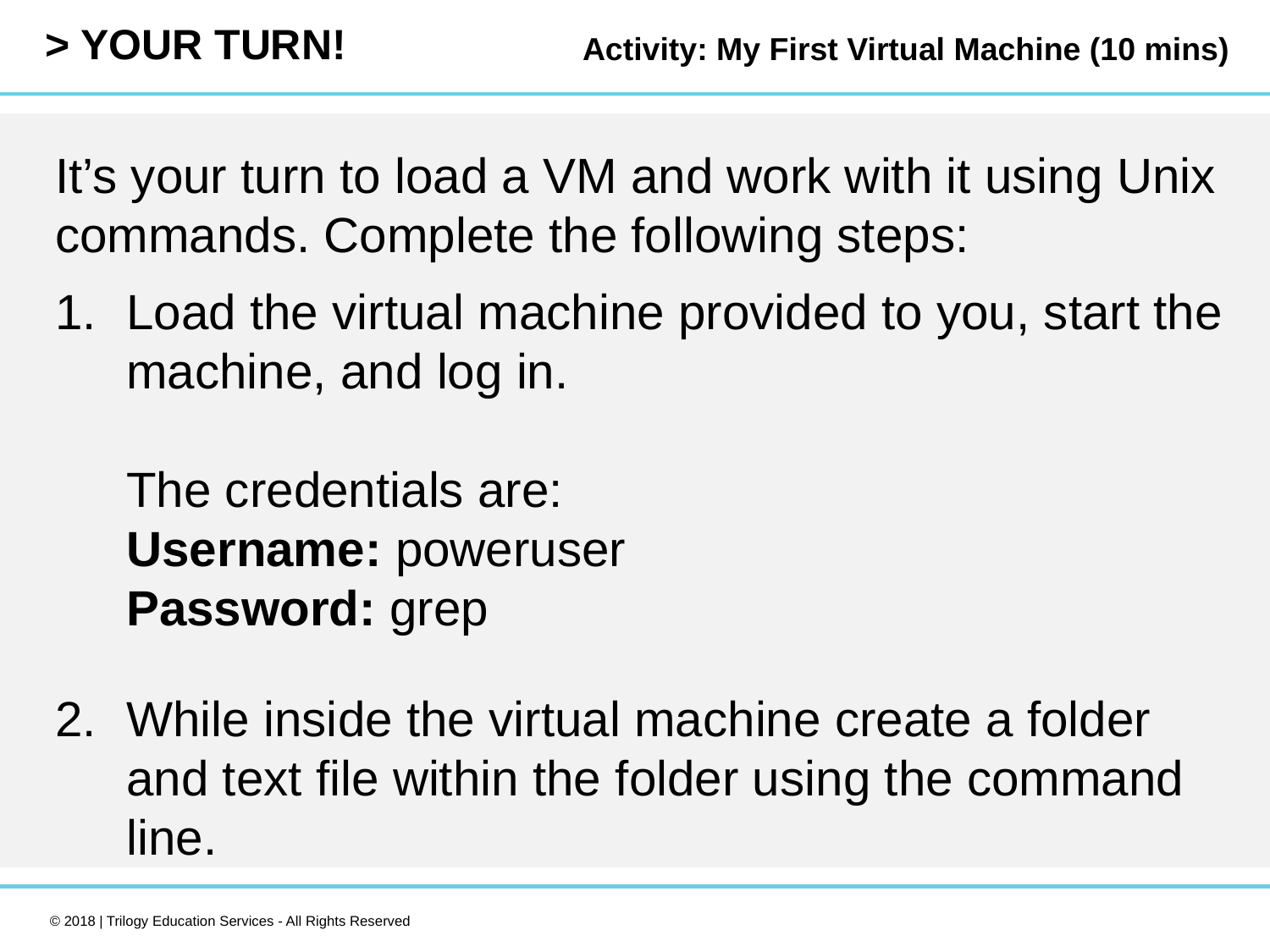

Activity: My First Virtual Machine (10 mins)
It’s your turn to load a VM and work with it using Unix commands. Complete the following steps:
Load the virtual machine provided to you, start the machine, and log in.
The credentials are:
Username: poweruser
Password: grep

While inside the virtual machine create a folder and text file within the folder using the command line.